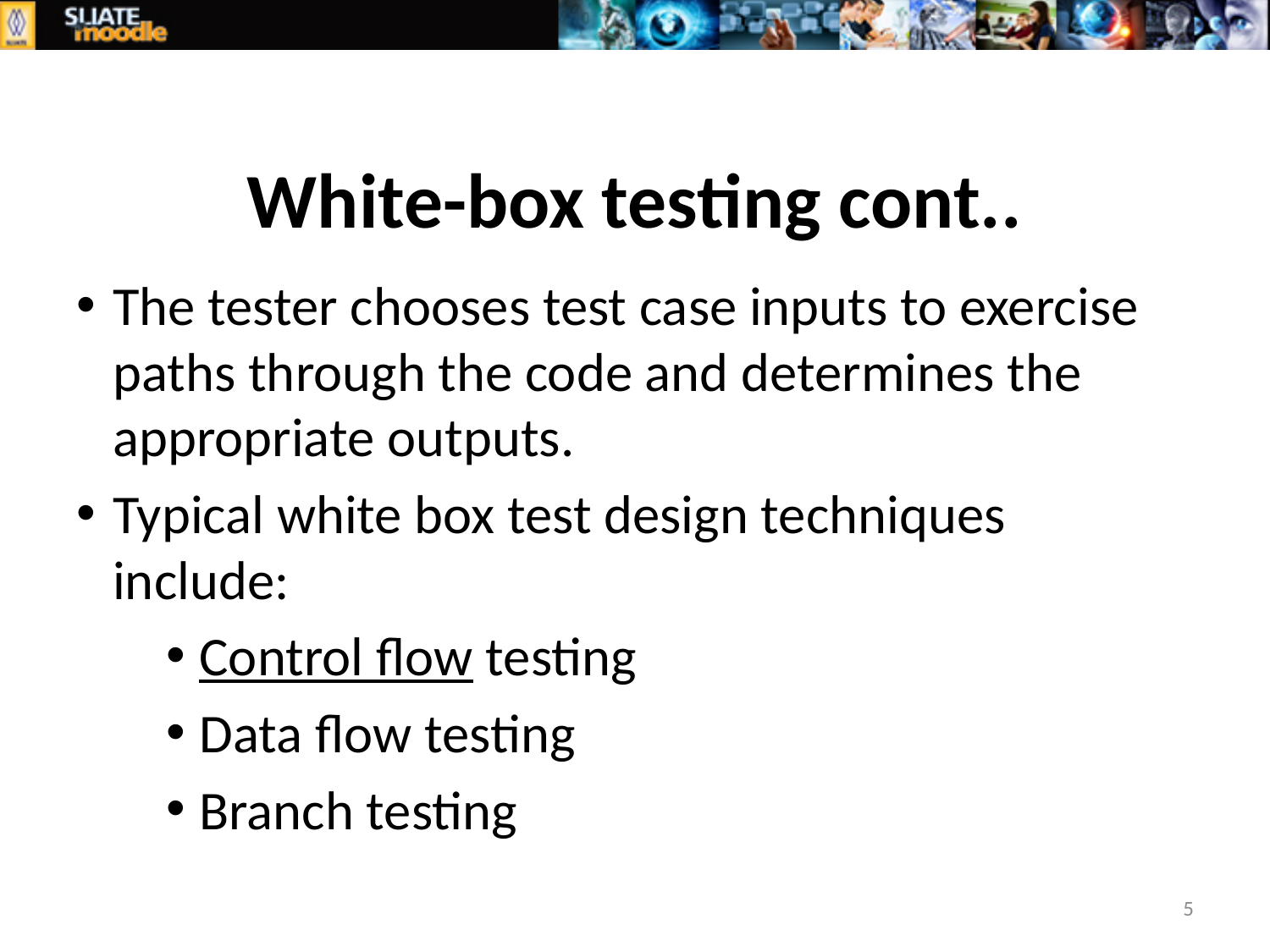

# White-box testing cont..
The tester chooses test case inputs to exercise paths through the code and determines the appropriate outputs.
Typical white box test design techniques include:
Control flow testing
Data flow testing
Branch testing

5